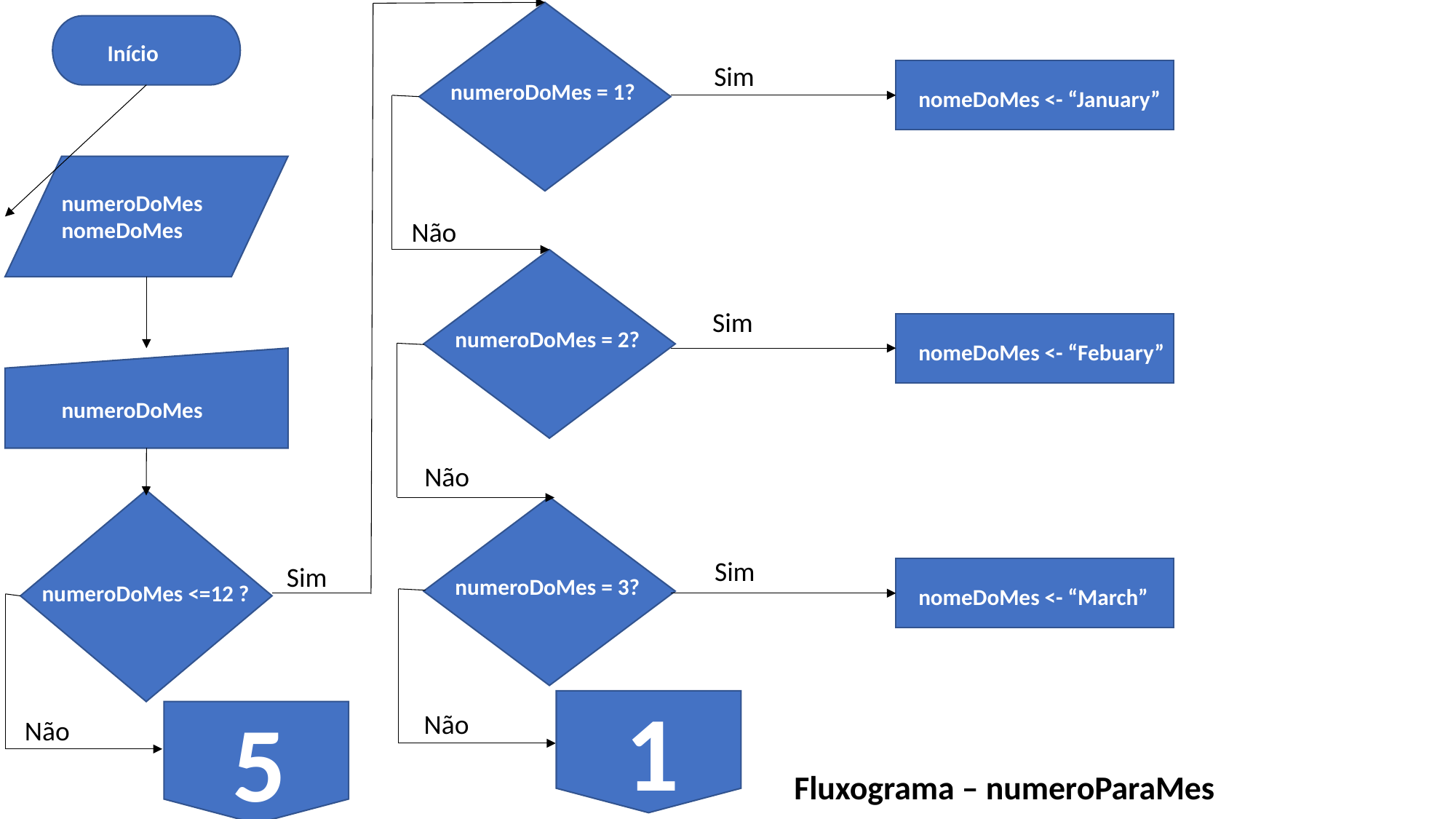

Início
Início
Sim

numeroDoMes = 1?
nomeDoMes <- “January”

numeroDoMes
nomeDoMes
Não

Sim

numeroDoMes = 2?
nomeDoMes <- “Febuary”

numeroDoMes
Não

Sim
Sim

numeroDoMes = 3?
numeroDoMes <=12 ?
nomeDoMes <- “March”
1
5

Não
Não
Fluxograma – numeroParaMes